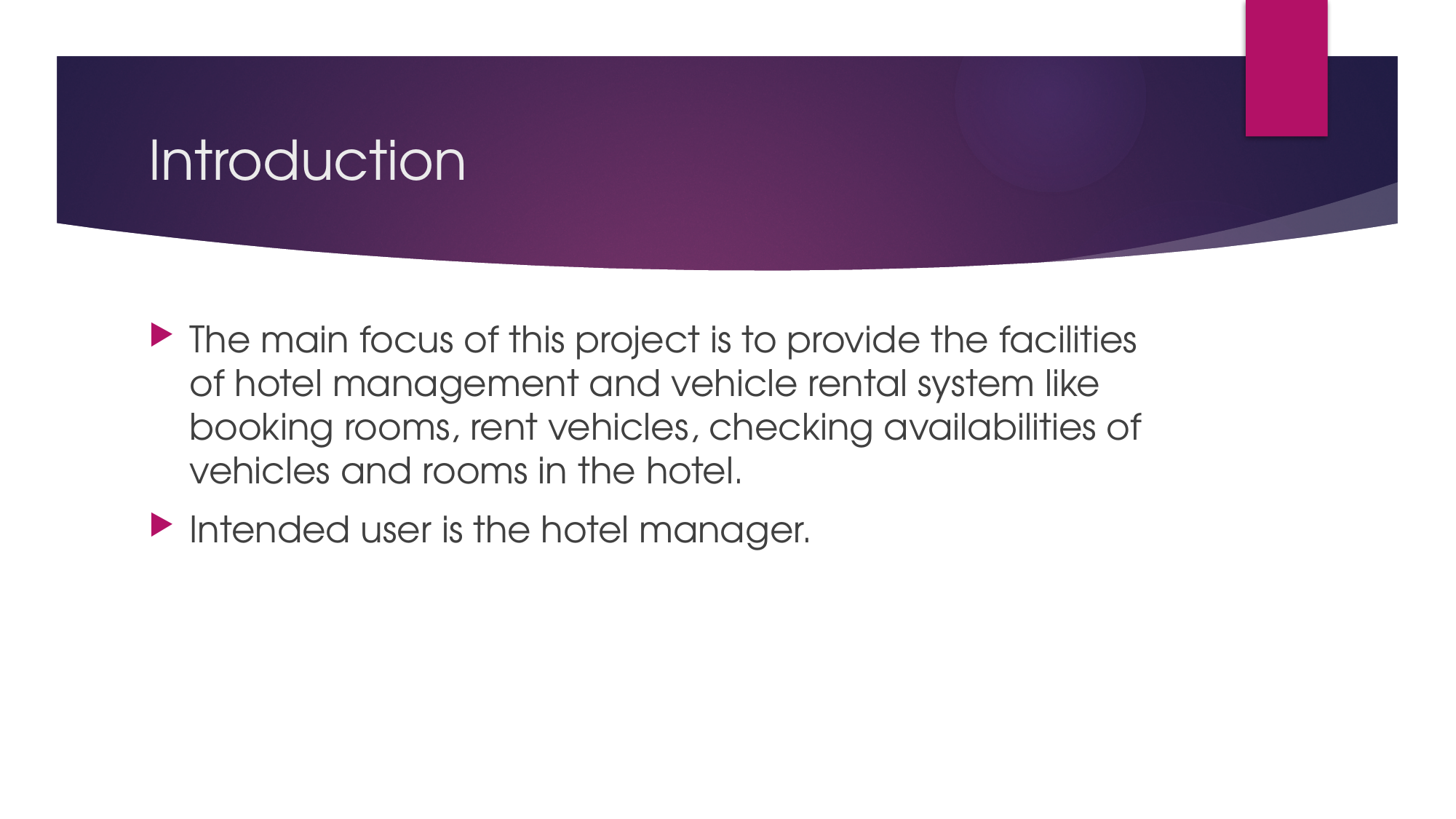

# Introduction
The main focus of this project is to provide the facilities of hotel management and vehicle rental system like booking rooms, rent vehicles, checking availabilities of vehicles and rooms in the hotel.
Intended user is the hotel manager.